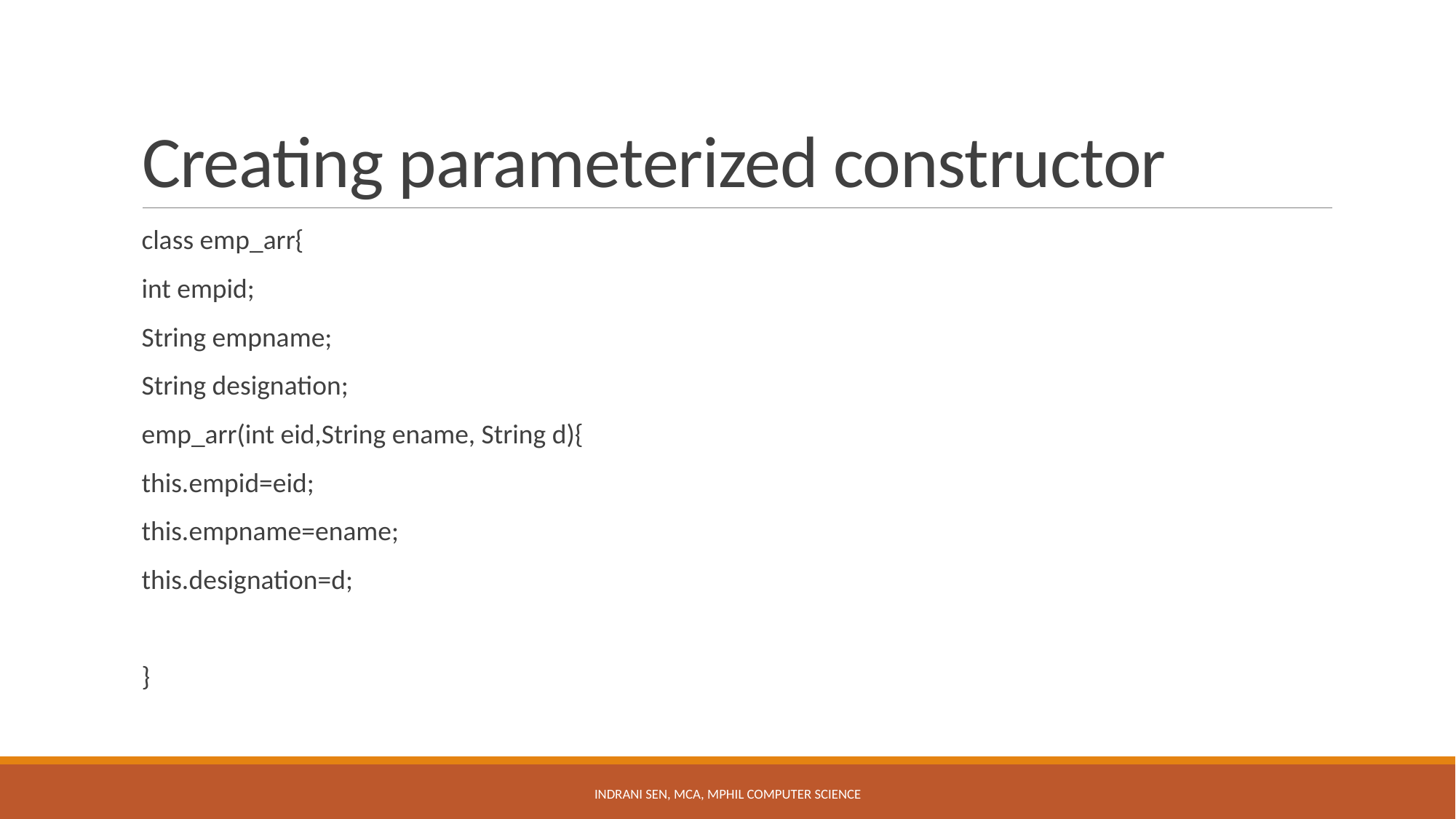

# Creating parameterized constructor
class emp_arr{
int empid;
String empname;
String designation;
emp_arr(int eid,String ename, String d){
this.empid=eid;
this.empname=ename;
this.designation=d;

}
Indrani Sen, MCA, MPhil Computer Science